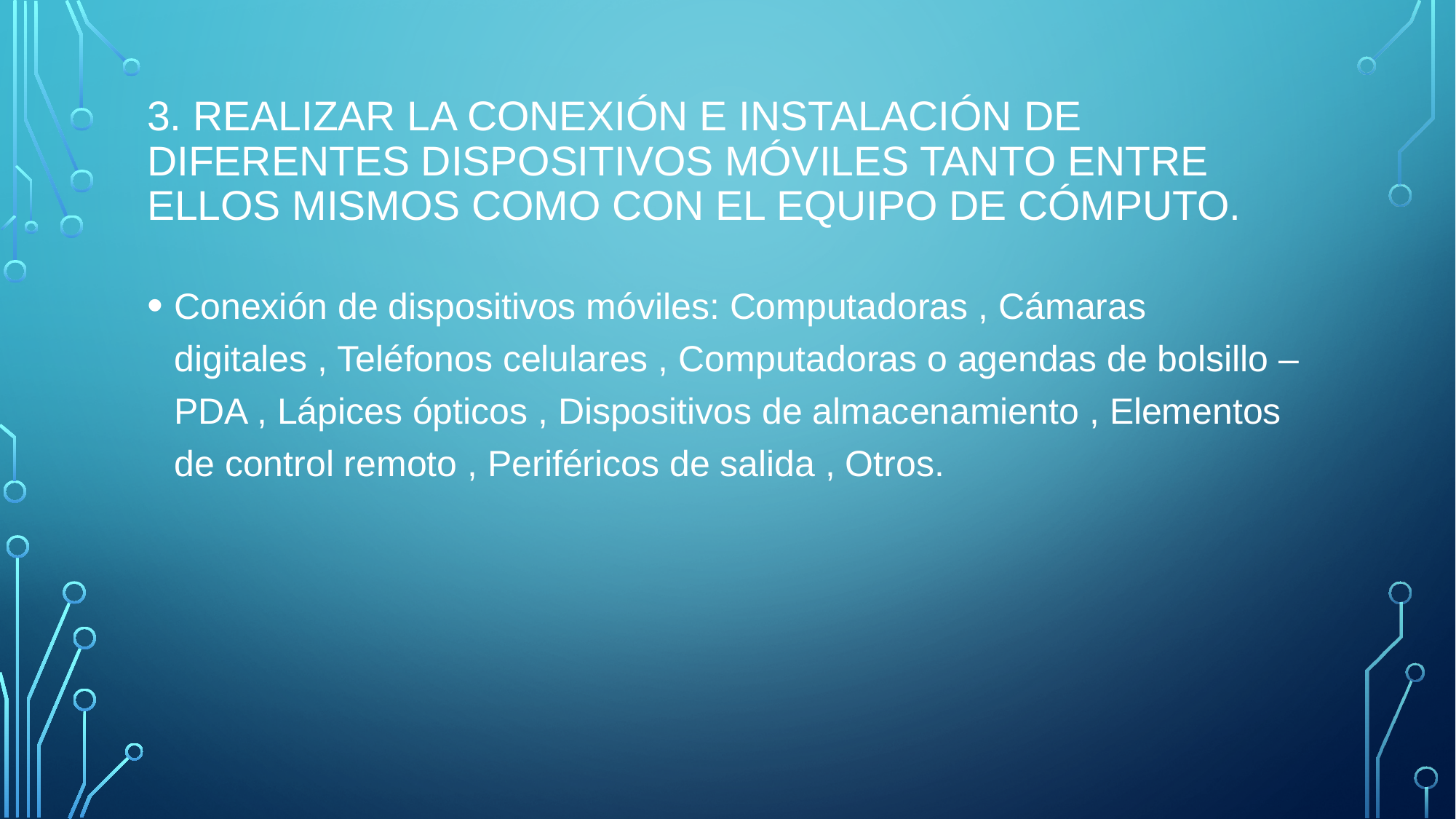

# 3. Realizar la conexión e instalación de diferentes dispositivos móviles tanto entre ellos mismos como con el equipo de cómputo.
Conexión de dispositivos móviles: Computadoras , Cámaras digitales , Teléfonos celulares , Computadoras o agendas de bolsillo – PDA , Lápices ópticos , Dispositivos de almacenamiento , Elementos de control remoto , Periféricos de salida , Otros.